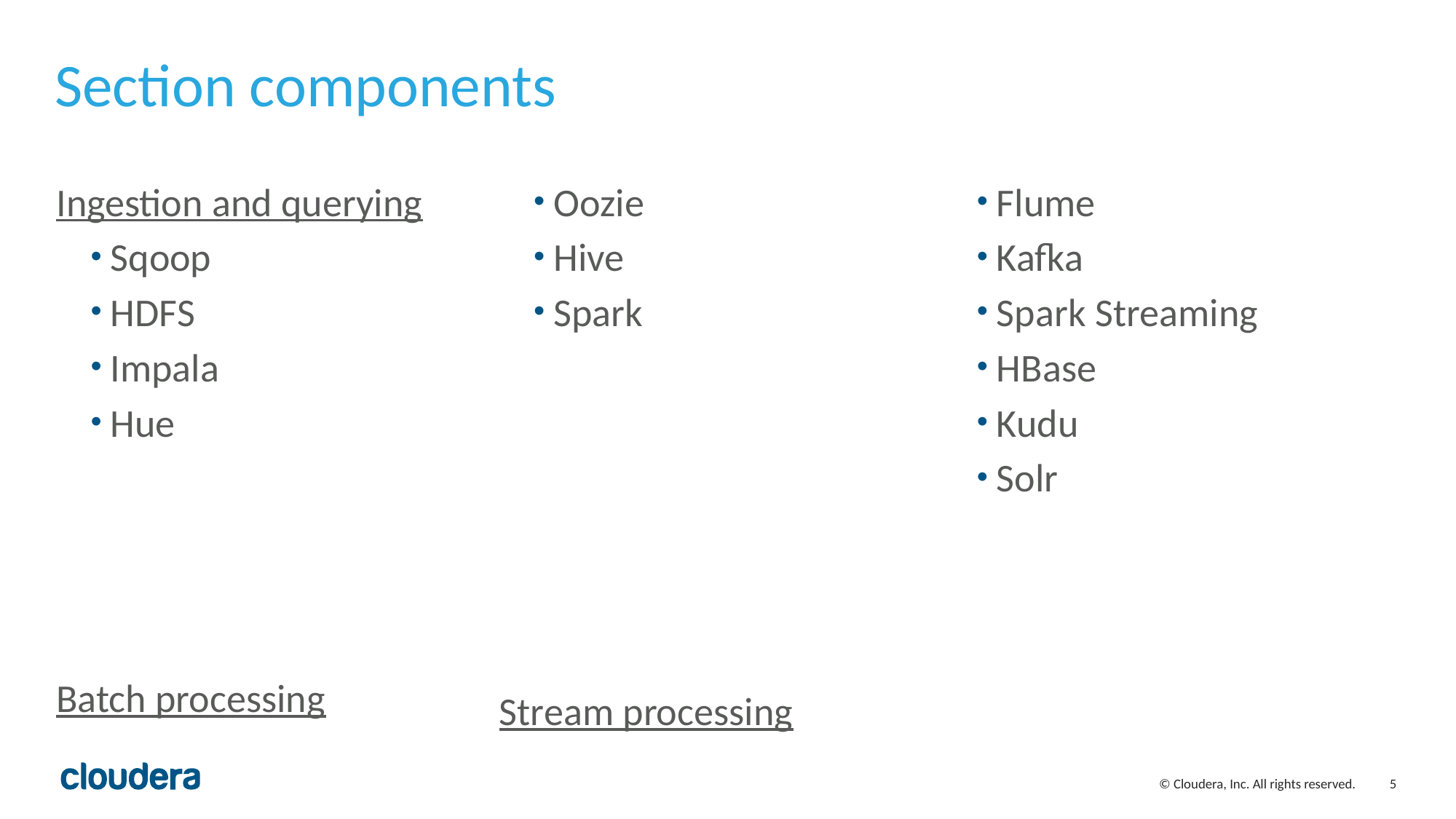

# Section components
Ingestion and querying
Sqoop
HDFS
Impala
Hue

Batch processing
Oozie
Hive
Spark

Stream processing
Flume
Kafka
Spark Streaming
HBase
Kudu
Solr